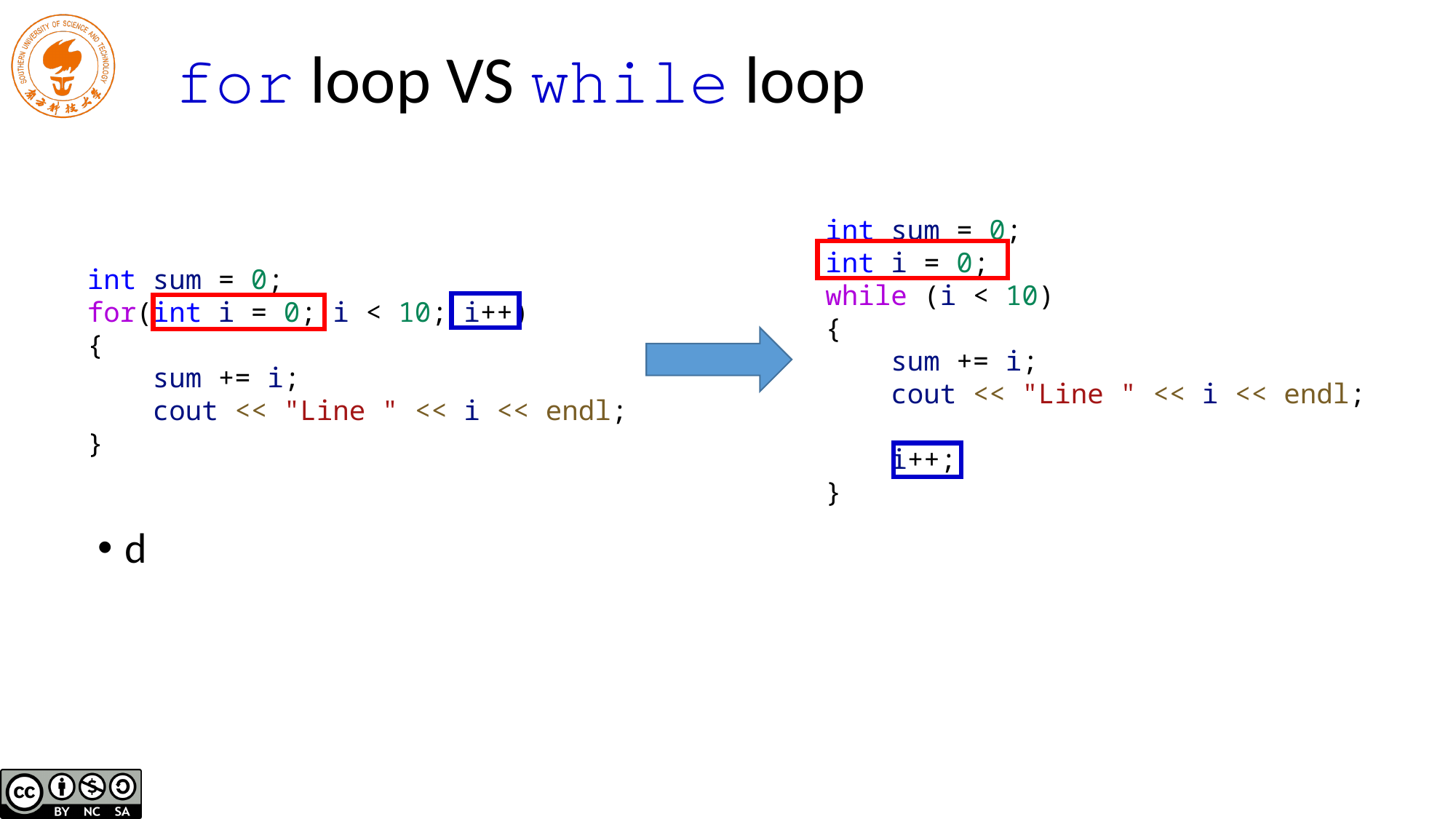

# for loop VS while loop
int sum = 0;
int i = 0;
while (i < 10)
{
    sum += i;
    cout << "Line " << i << endl;
    i++;
}

int sum = 0;
for(int i = 0; i < 10; i++)
{
    sum += i;
    cout << "Line " << i << endl;
}

d